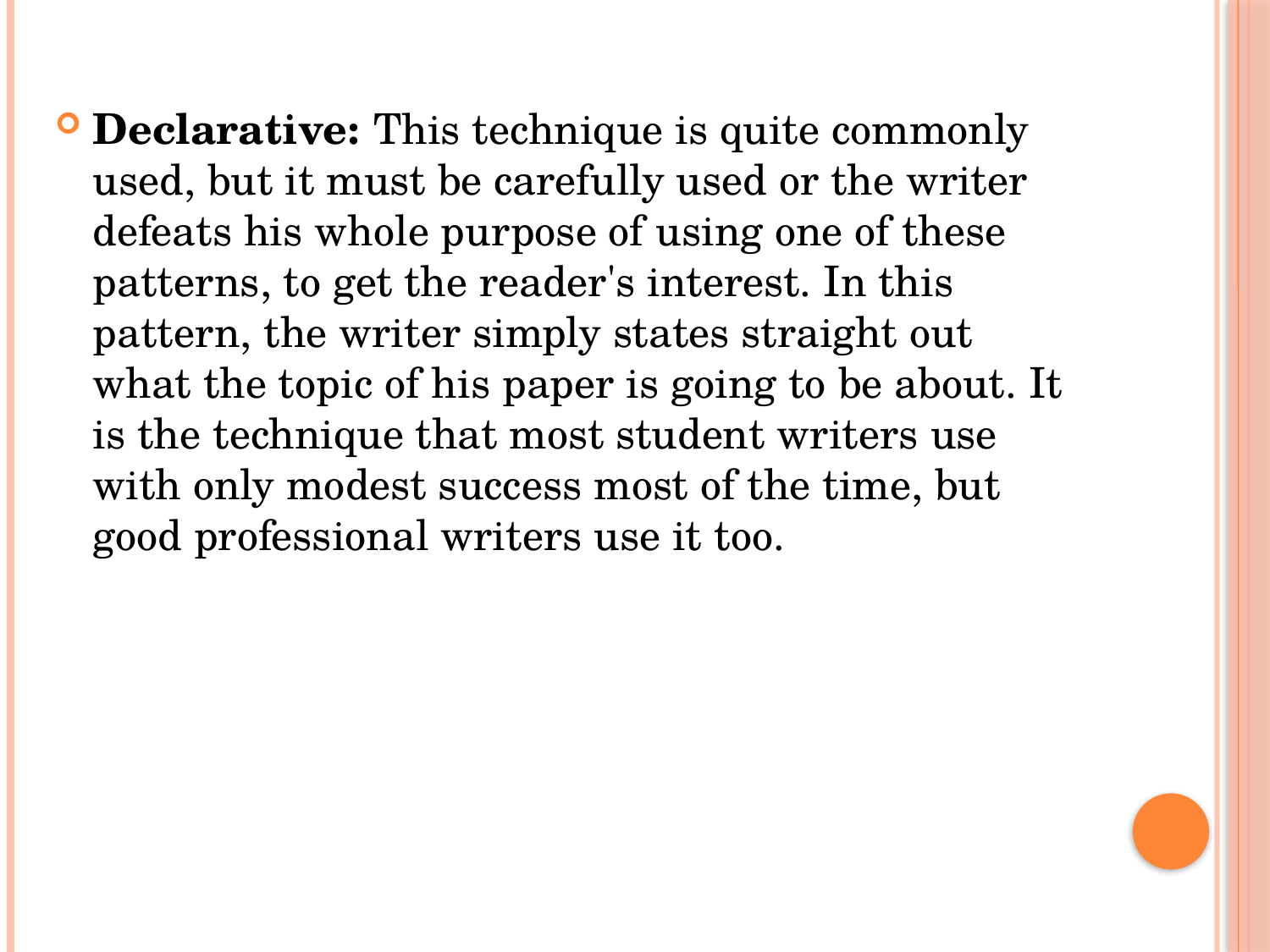

#
Declarative: This technique is quite commonly used, but it must be carefully used or the writer defeats his whole purpose of using one of these patterns, to get the reader's interest. In this pattern, the writer simply states straight out what the topic of his paper is going to be about. It is the technique that most student writers use with only modest success most of the time, but good professional writers use it too.